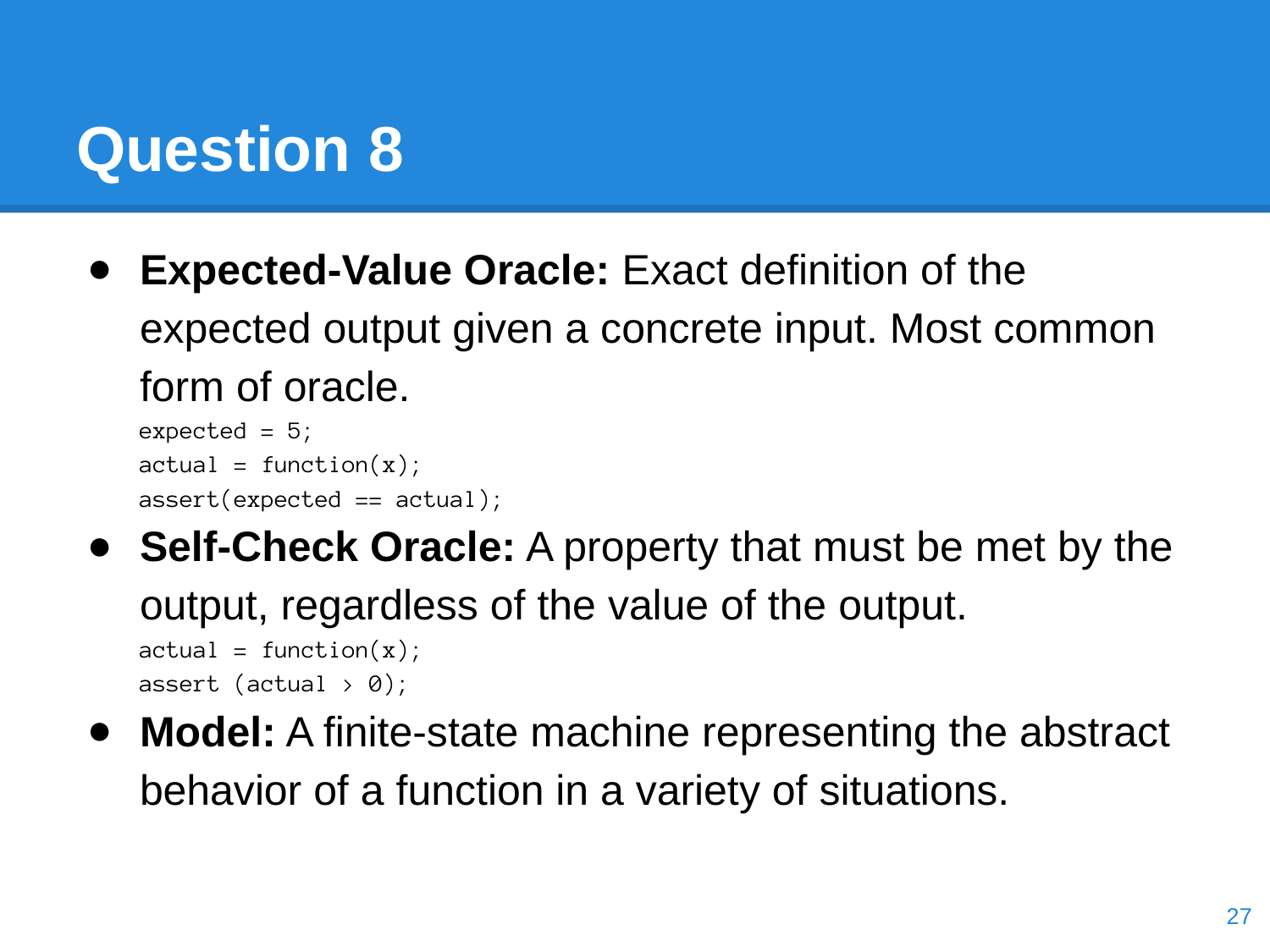

# Question 8
Expected-Value Oracle: Exact definition of the expected output given a concrete input. Most common form of oracle.
expected = 5;
actual = function(x);
assert(expected == actual);
Self-Check Oracle: A property that must be met by the output, regardless of the value of the output.
actual = function(x);
assert (actual > 0);
Model: A finite-state machine representing the abstract behavior of a function in a variety of situations.
27